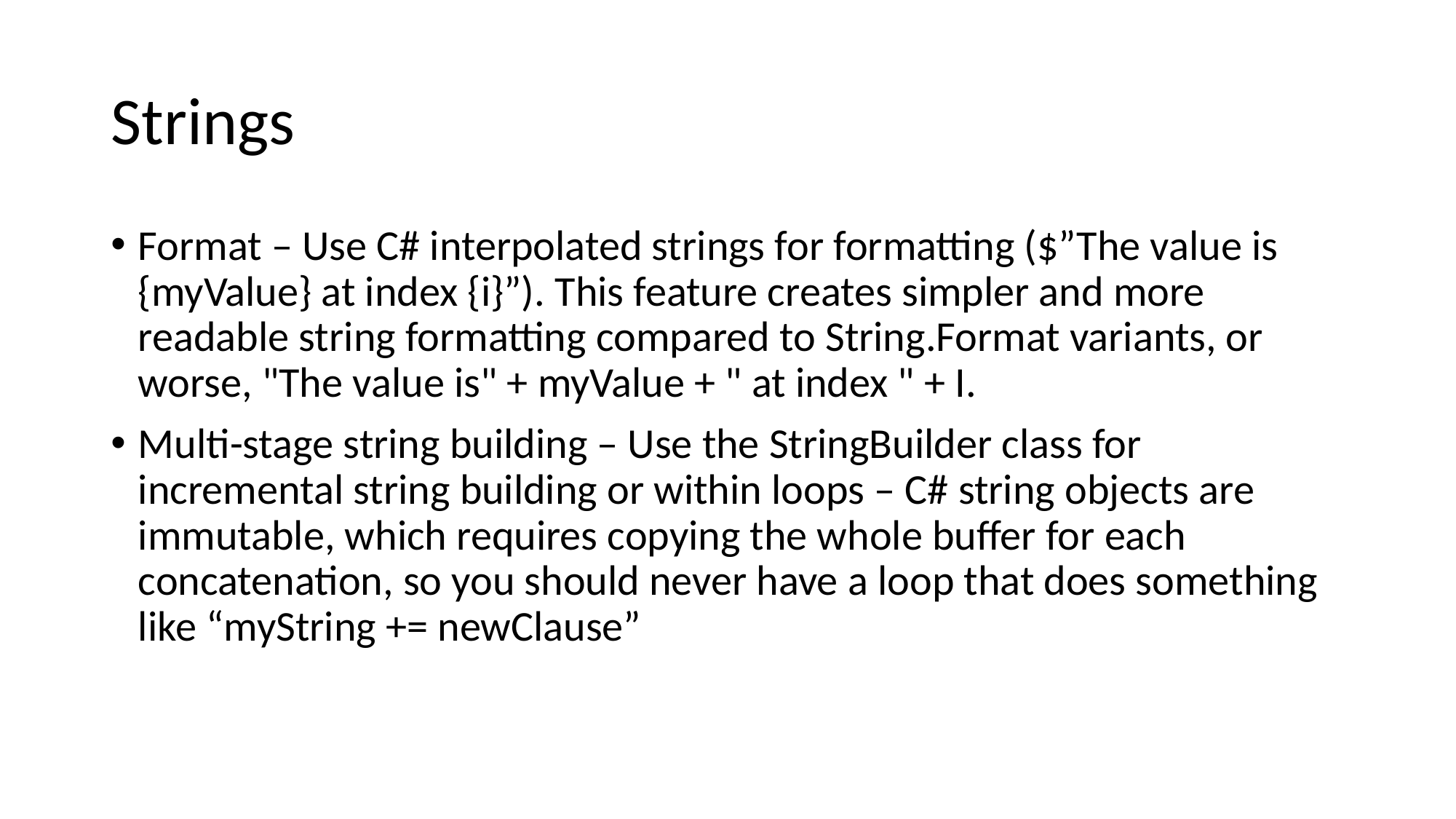

# Strings
Format – Use C# interpolated strings for formatting ($”The value is {myValue} at index {i}”). This feature creates simpler and more readable string formatting compared to String.Format variants, or worse, "The value is" + myValue + " at index " + I.
Multi-stage string building – Use the StringBuilder class for incremental string building or within loops – C# string objects are immutable, which requires copying the whole buffer for each concatenation, so you should never have a loop that does something like “myString += newClause”